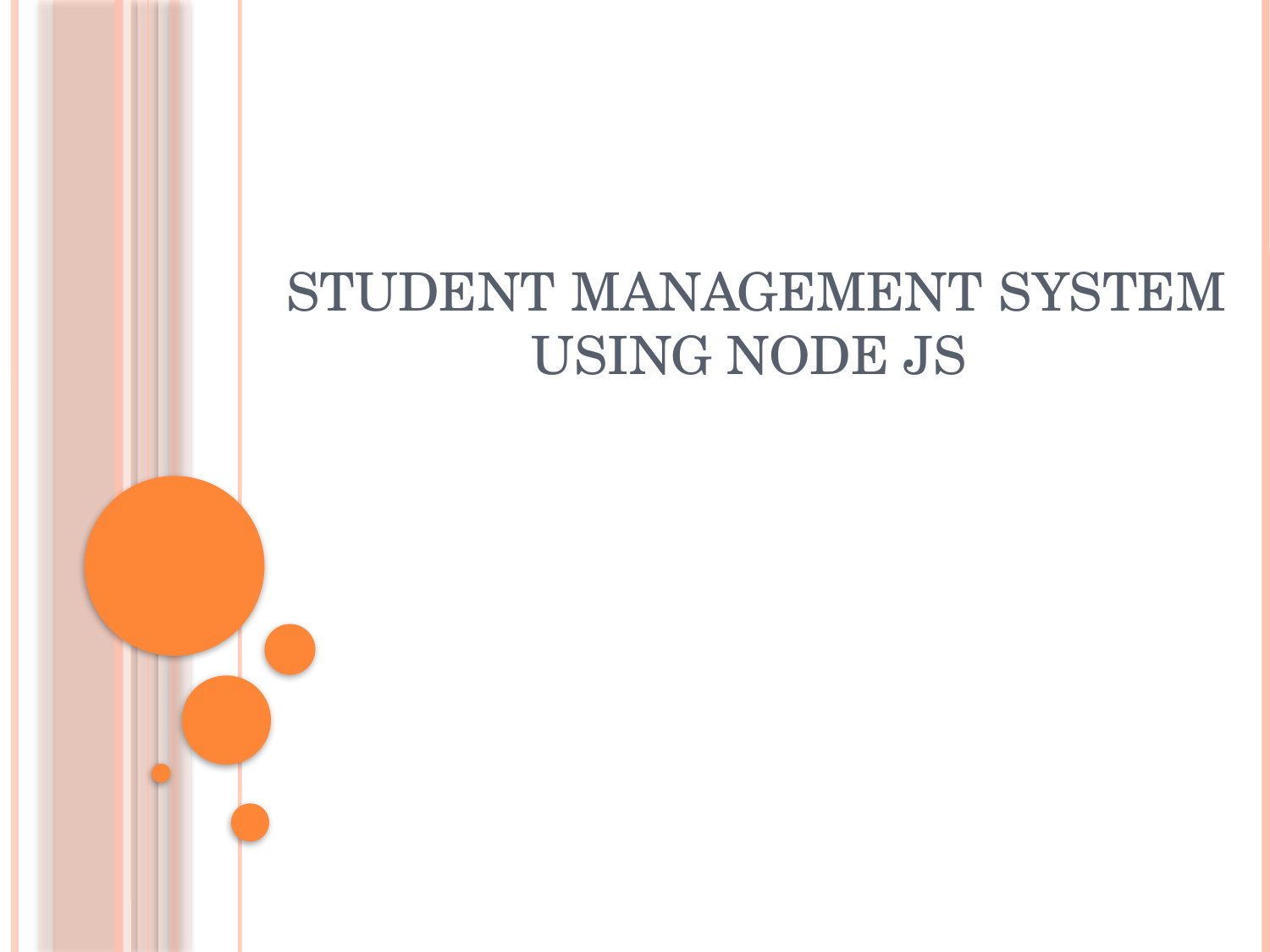

# Student Management System Using Node JS